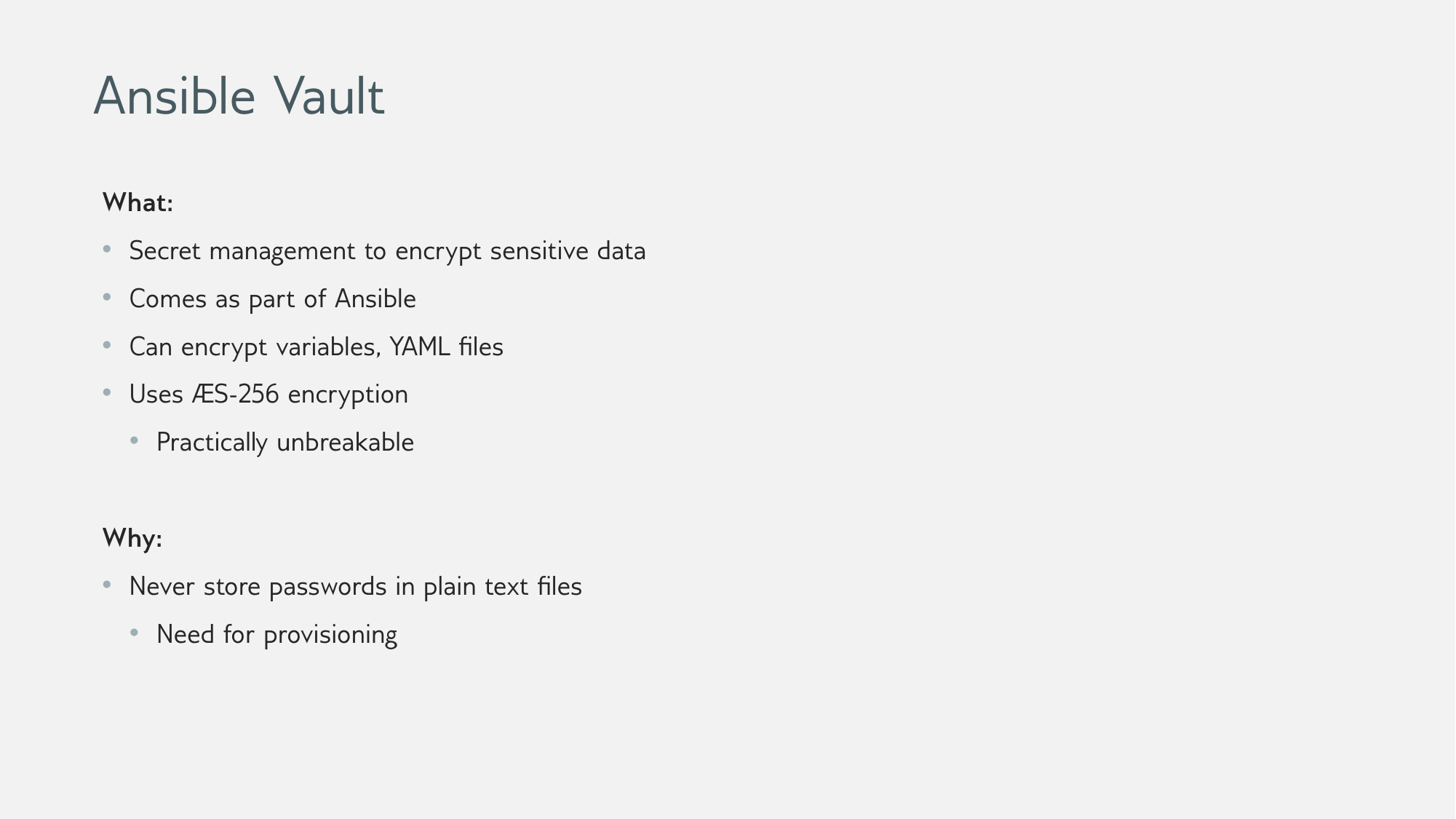

Ansible Vault
What:
Secret management to encrypt sensitive data
Comes as part of Ansible
Can encrypt variables, YAML files
Uses AES-256 encryption
Practically unbreakable

Why:
Never store passwords in plain text files
Need for provisioning